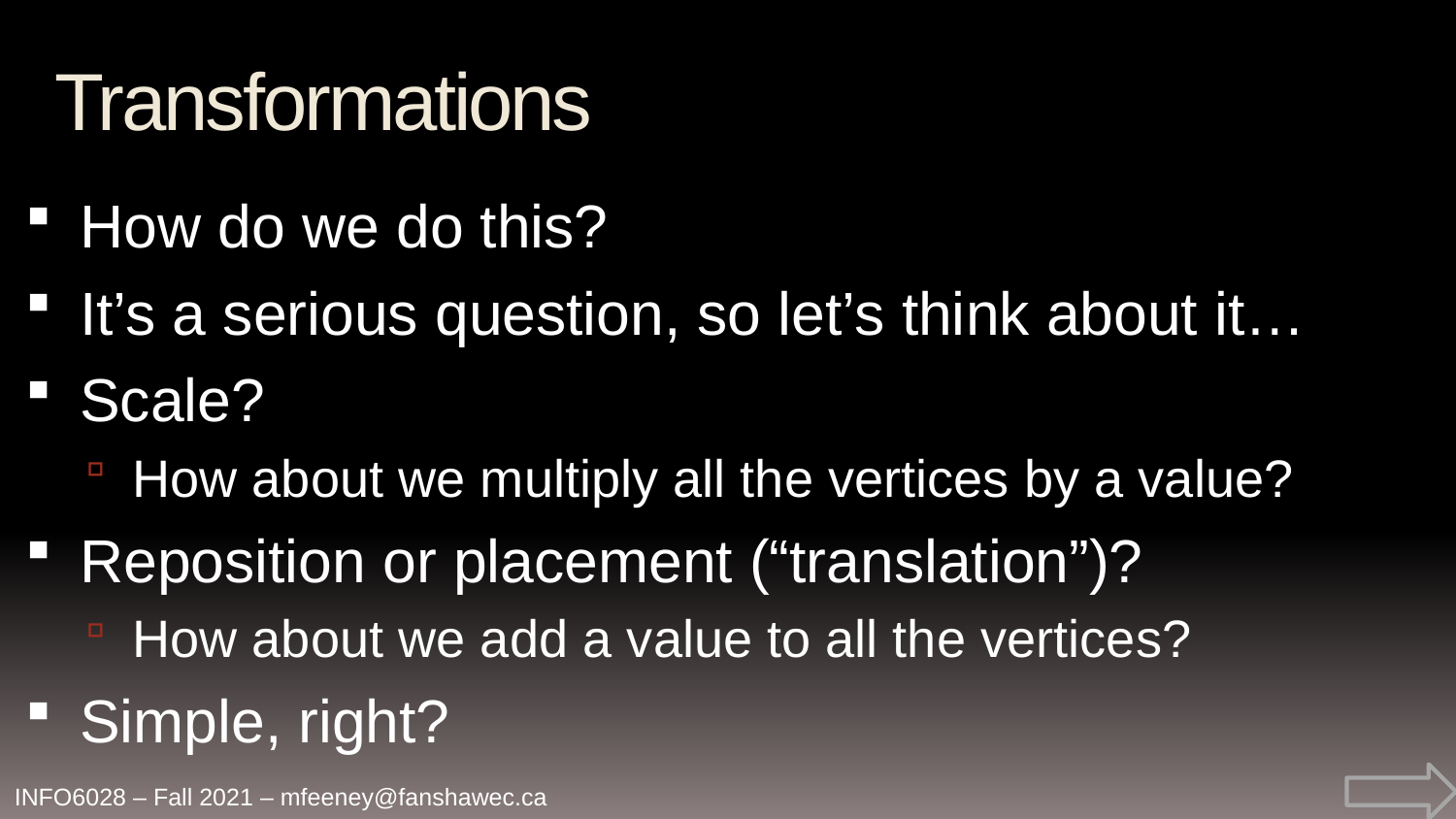

Transformations
How do we do this?
It’s a serious question, so let’s think about it…
Scale?
How about we multiply all the vertices by a value?
Reposition or placement (“translation”)?
How about we add a value to all the vertices?
Simple, right?